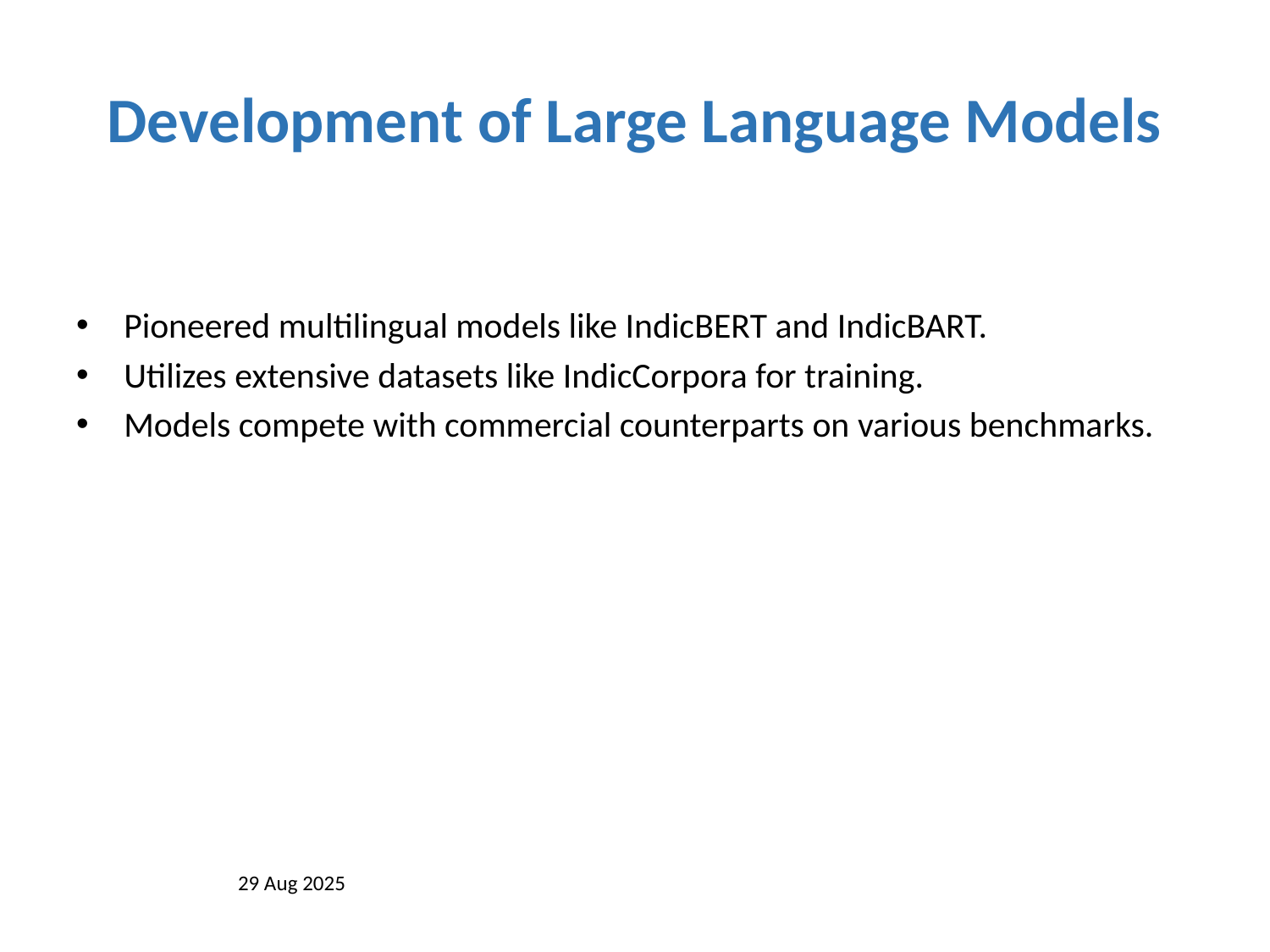

# Development of Large Language Models

Pioneered multilingual models like IndicBERT and IndicBART.
Utilizes extensive datasets like IndicCorpora for training.
Models compete with commercial counterparts on various benchmarks.
29 Aug 2025
4/7